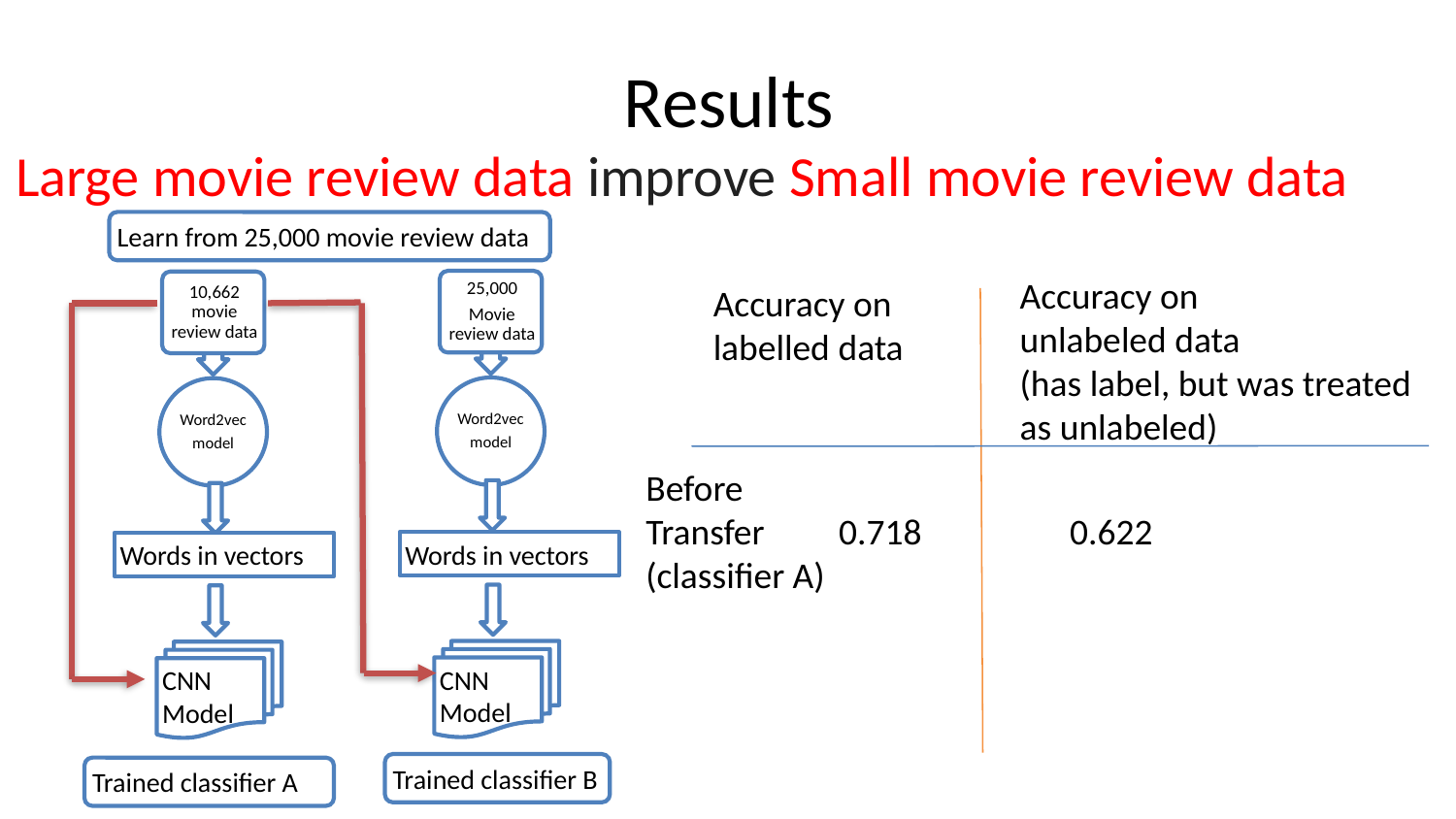

# Results
Large movie review data improve Small movie review data
Learn from 25,000 movie review data
Accuracy on
unlabeled data
(has label, but was treated as unlabeled)

Word2vec
model
25,000
Movie review data
Word2vec
model
10,662 movie review data
Accuracy on
labelled data

Before
Transfer         0.718                  0.622
(classifier A)

Words in vectors
Words in vectors

CNN Model
CNN Model
52
Trained classifier B
Trained classifier A